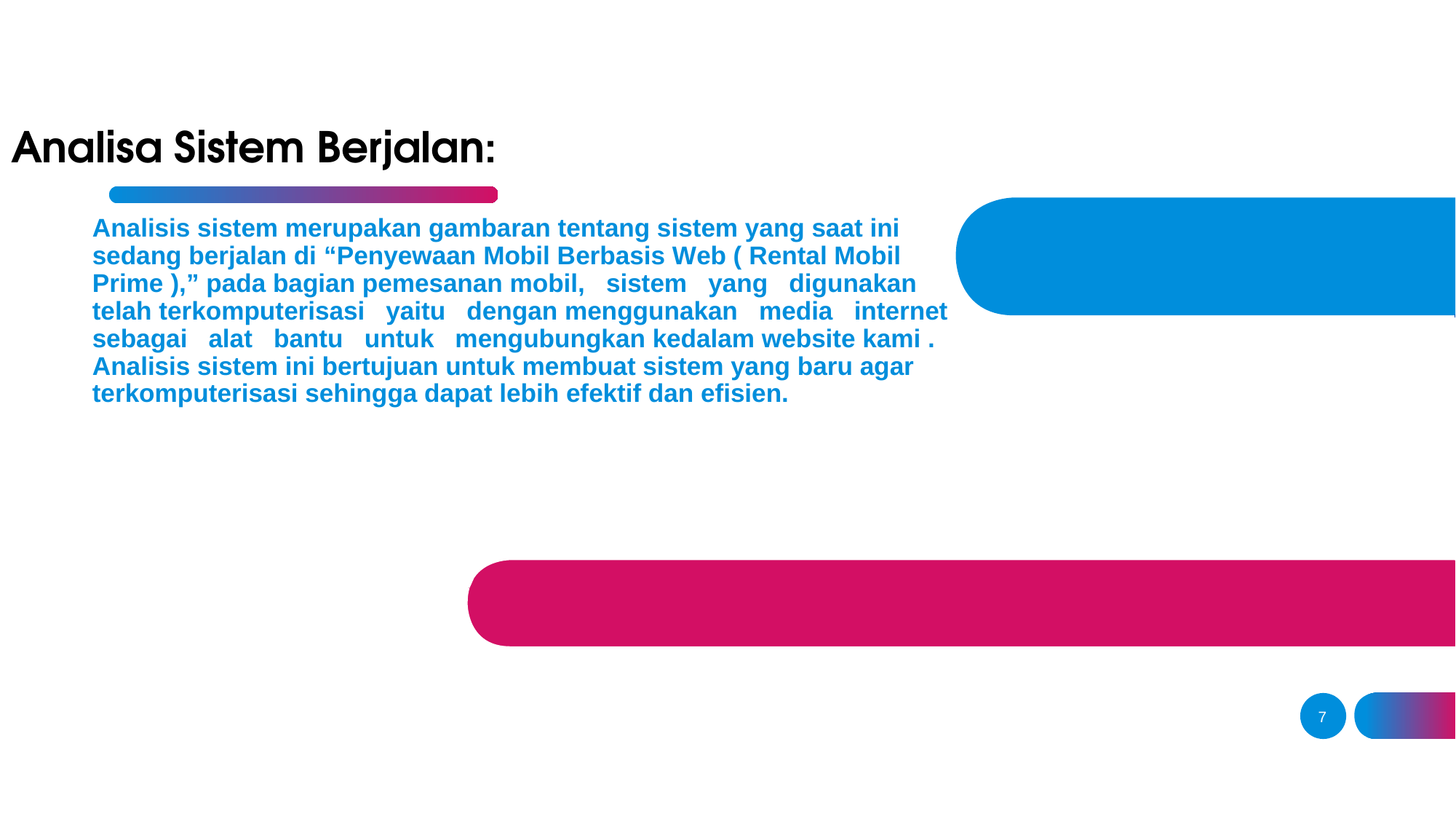

# Analisa Sistem Berjalan:
Analisis sistem merupakan gambaran tentang sistem yang saat ini sedang berjalan di “Penyewaan Mobil Berbasis Web ( Rental Mobil Prime ),” pada bagian pemesanan mobil,   sistem   yang   digunakan  telah terkomputerisasi   yaitu   dengan menggunakan   media   internet sebagai   alat   bantu   untuk   mengubungkan kedalam website kami . Analisis sistem ini bertujuan untuk membuat sistem yang baru agar terkomputerisasi sehingga dapat lebih efektif dan efisien.

7